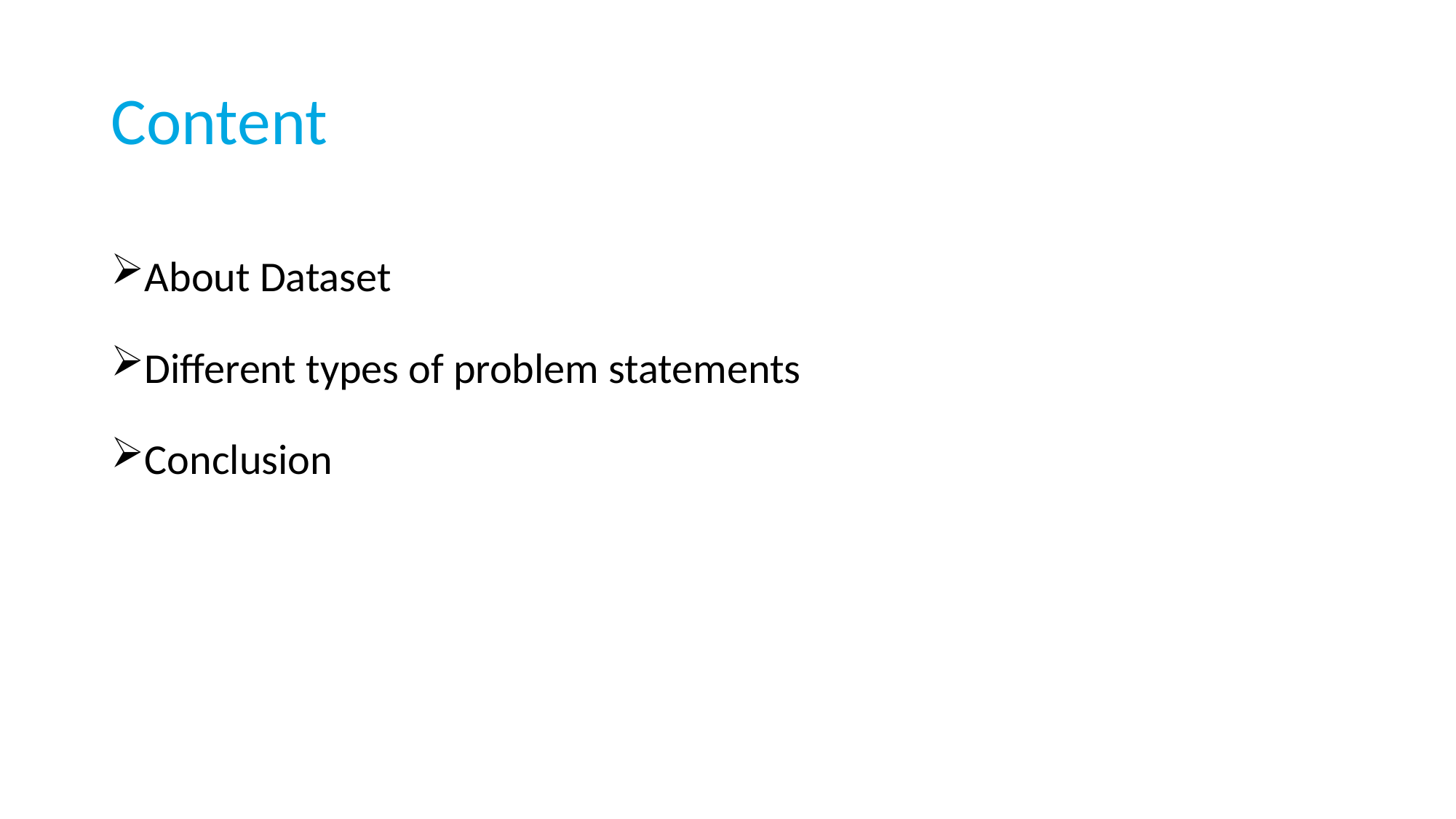

# Content
About Dataset
Different types of problem statements
Conclusion